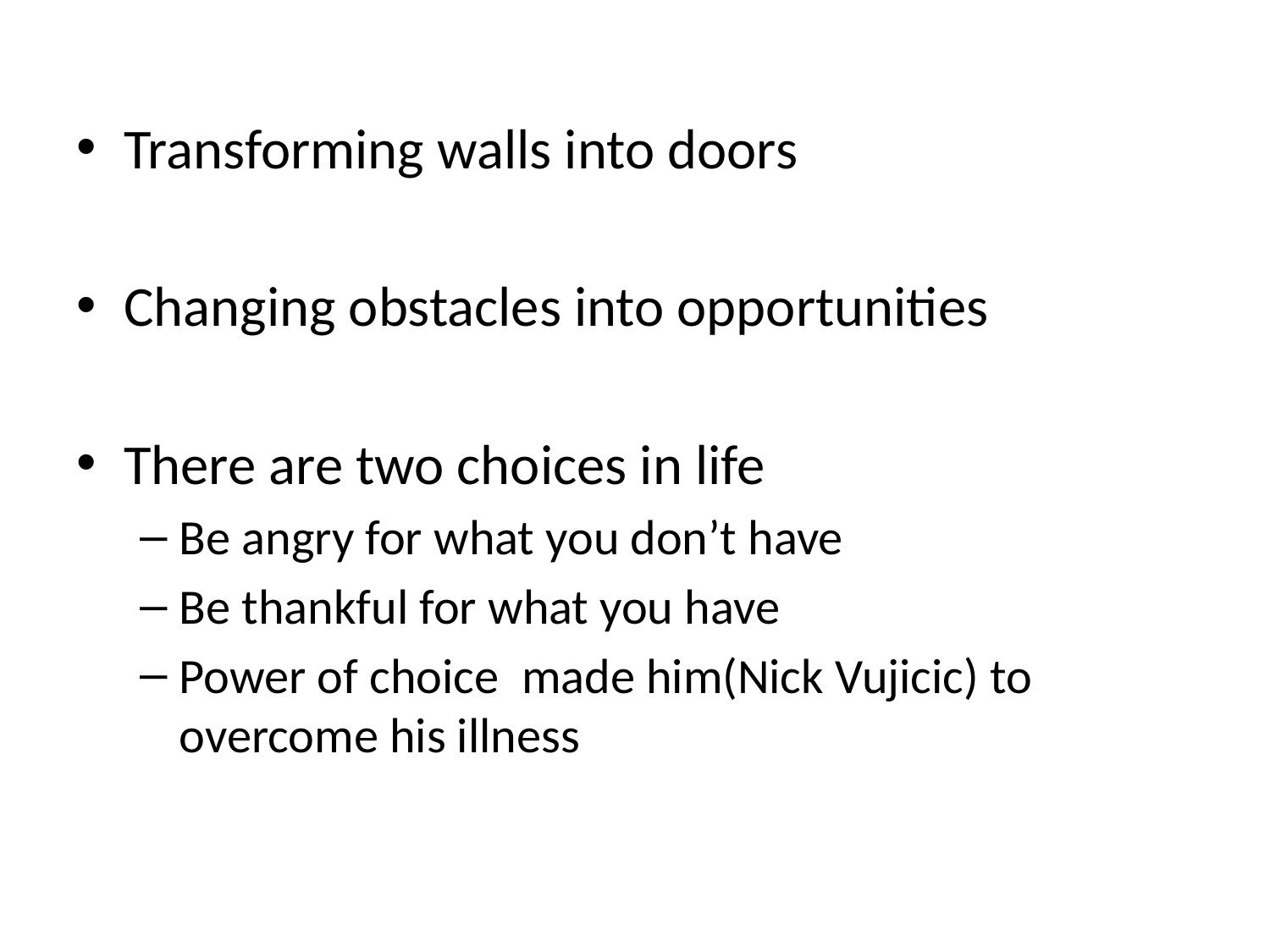

Transforming walls into doors

Changing obstacles into opportunities

There are two choices in life
Be angry for what you don’t have
Be thankful for what you have
Power of choice  made him(Nick Vujicic) to overcome his illness